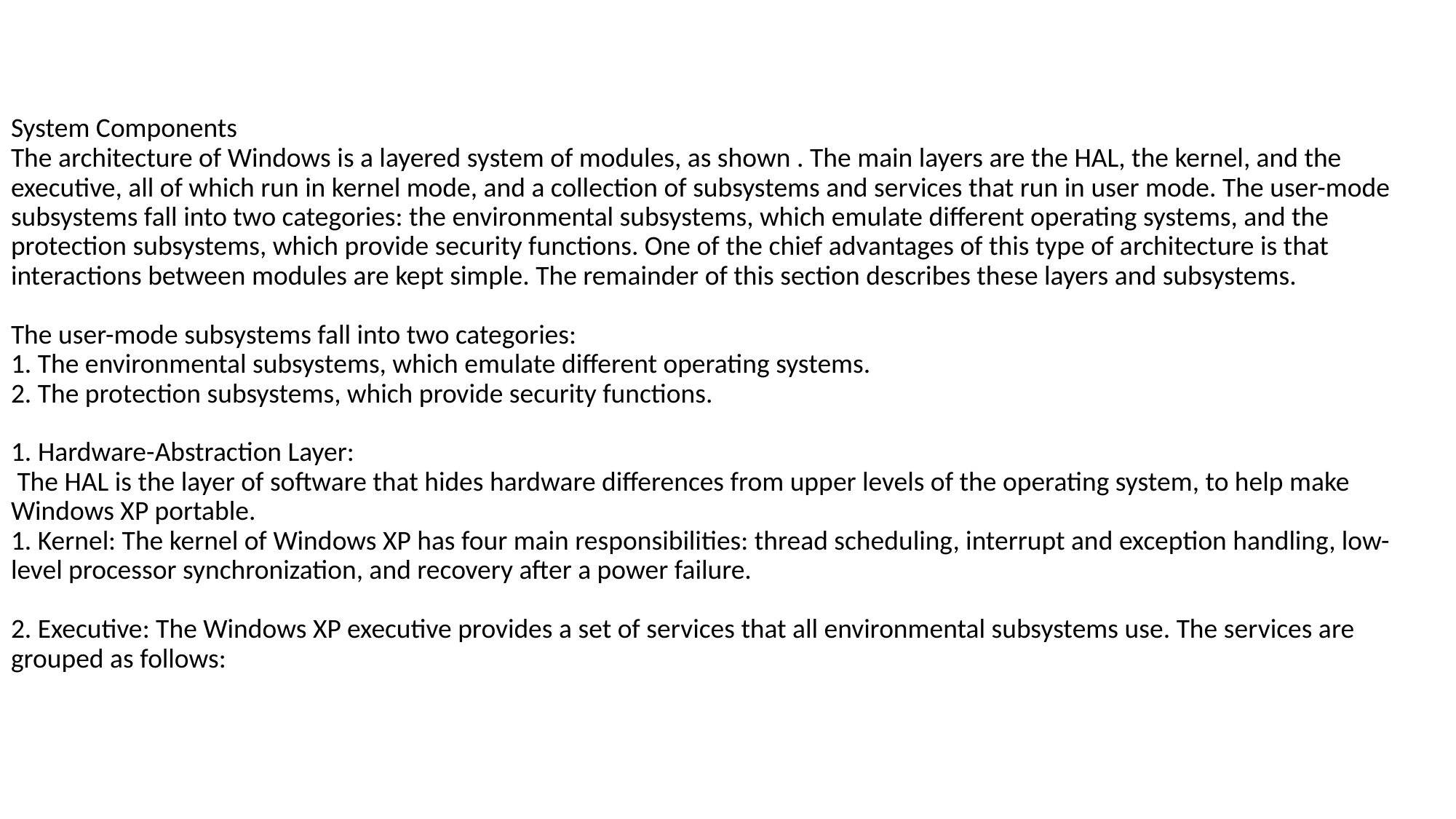

# System Components The architecture of Windows is a layered system of modules, as shown . The main layers are the HAL, the kernel, and the executive, all of which run in kernel mode, and a collection of subsystems and services that run in user mode. The user-mode subsystems fall into two categories: the environmental subsystems, which emulate different operating systems, and the protection subsystems, which provide security functions. One of the chief advantages of this type of architecture is that interactions between modules are kept simple. The remainder of this section describes these layers and subsystems. The user-mode subsystems fall into two categories: 1. The environmental subsystems, which emulate different operating systems. 2. The protection subsystems, which provide security functions. 1. Hardware-Abstraction Layer: The HAL is the layer of software that hides hardware differences from upper levels of the operating system, to help make Windows XP portable. 1. Kernel: The kernel of Windows XP has four main responsibilities: thread scheduling, interrupt and exception handling, low-level processor synchronization, and recovery after a power failure. 2. Executive: The Windows XP executive provides a set of services that all environmental subsystems use. The services are grouped as follows: